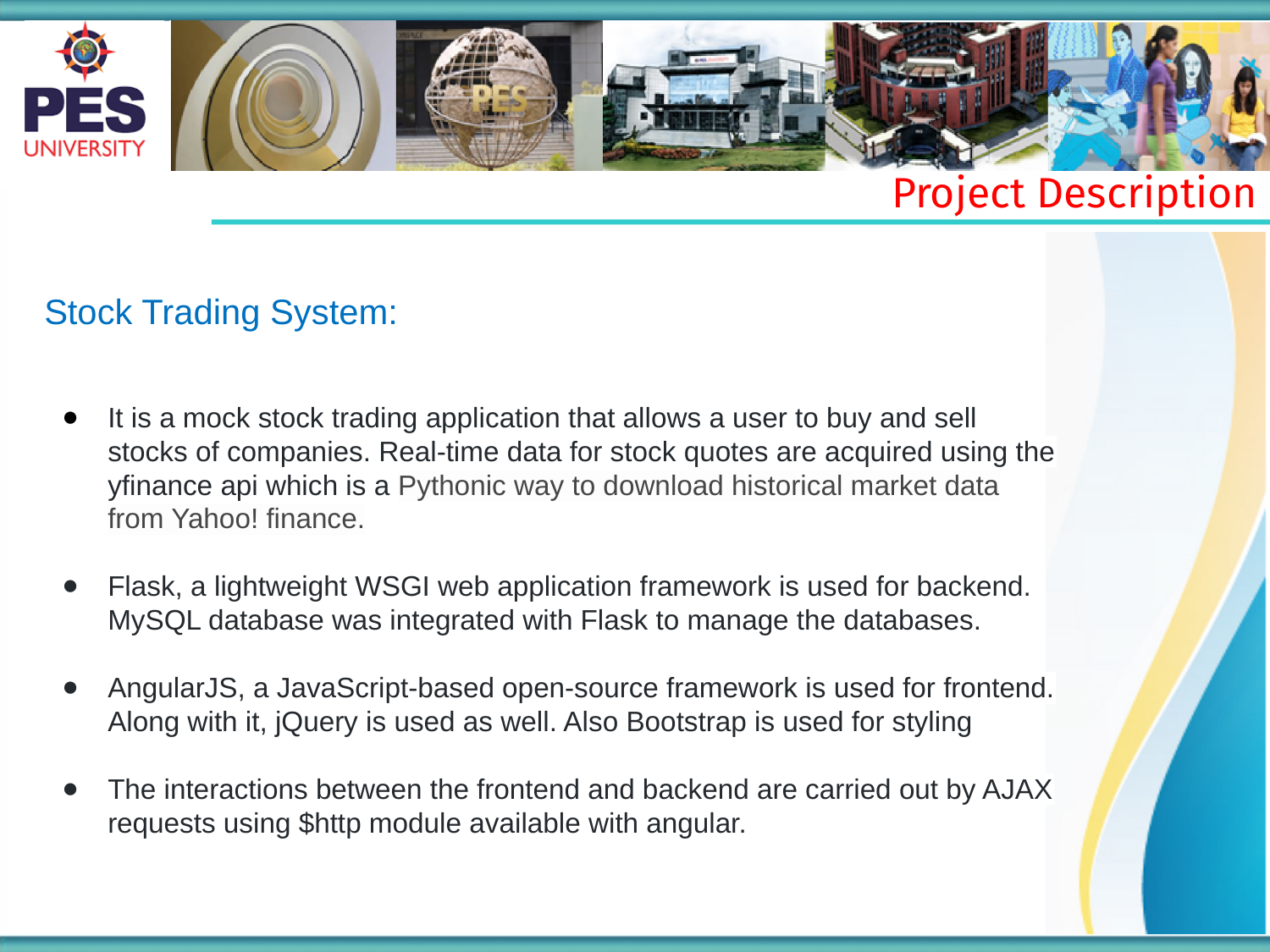

Project Description

Stock Trading System:

It is a mock stock trading application that allows a user to buy and sell stocks of companies. Real-time data for stock quotes are acquired using the yfinance api which is a Pythonic way to download historical market data from Yahoo! finance.

Flask, a lightweight WSGI web application framework is used for backend. MySQL database was integrated with Flask to manage the databases.

AngularJS, a JavaScript-based open-source framework is used for frontend. Along with it, jQuery is used as well. Also Bootstrap is used for styling

The interactions between the frontend and backend are carried out by AJAX requests using $http module available with angular.